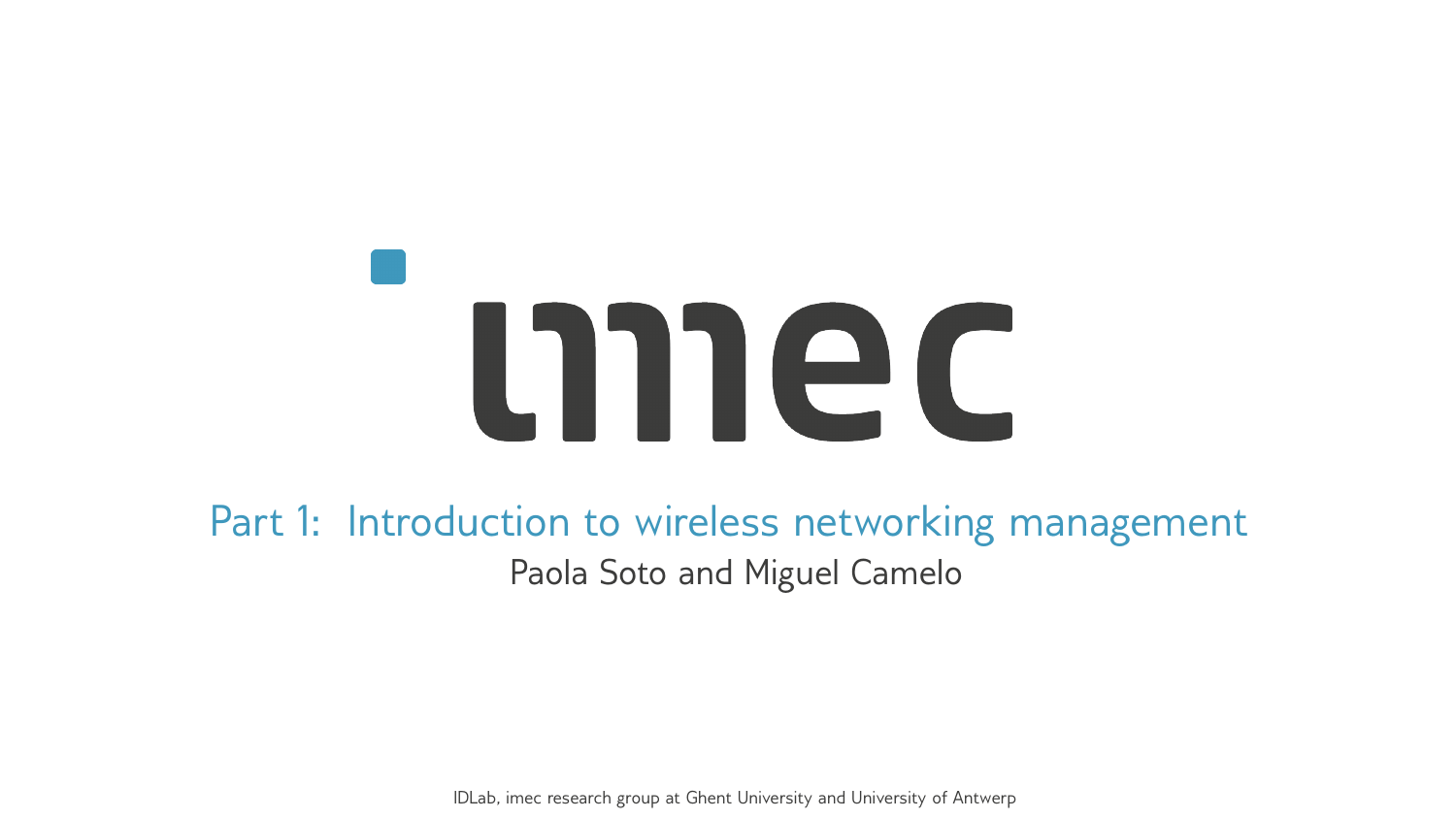

# Part 1:  Introduction to wireless networking management
Paola Soto and Miguel Camelo